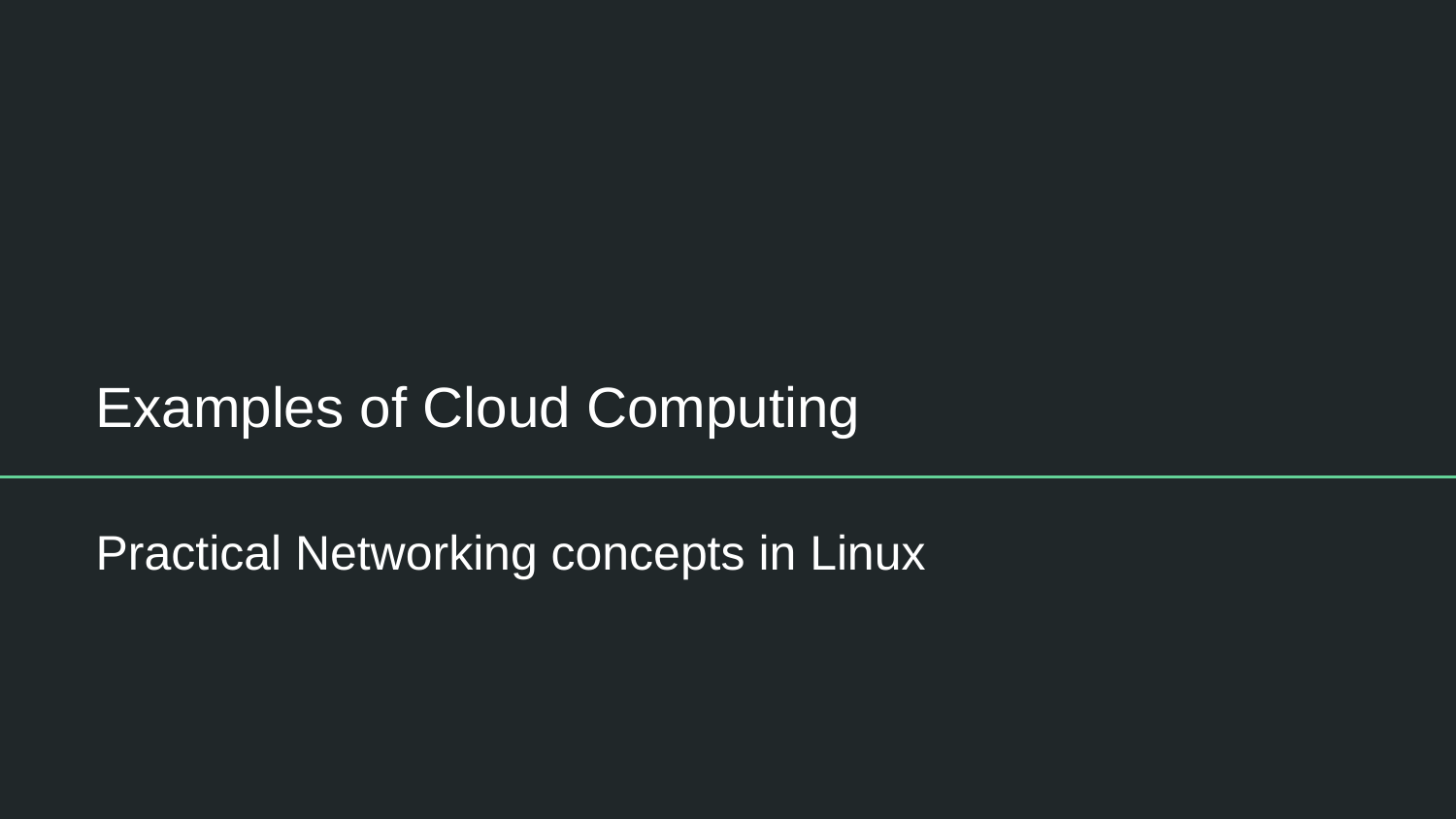

# Examples of Cloud Computing
Practical Networking concepts in Linux